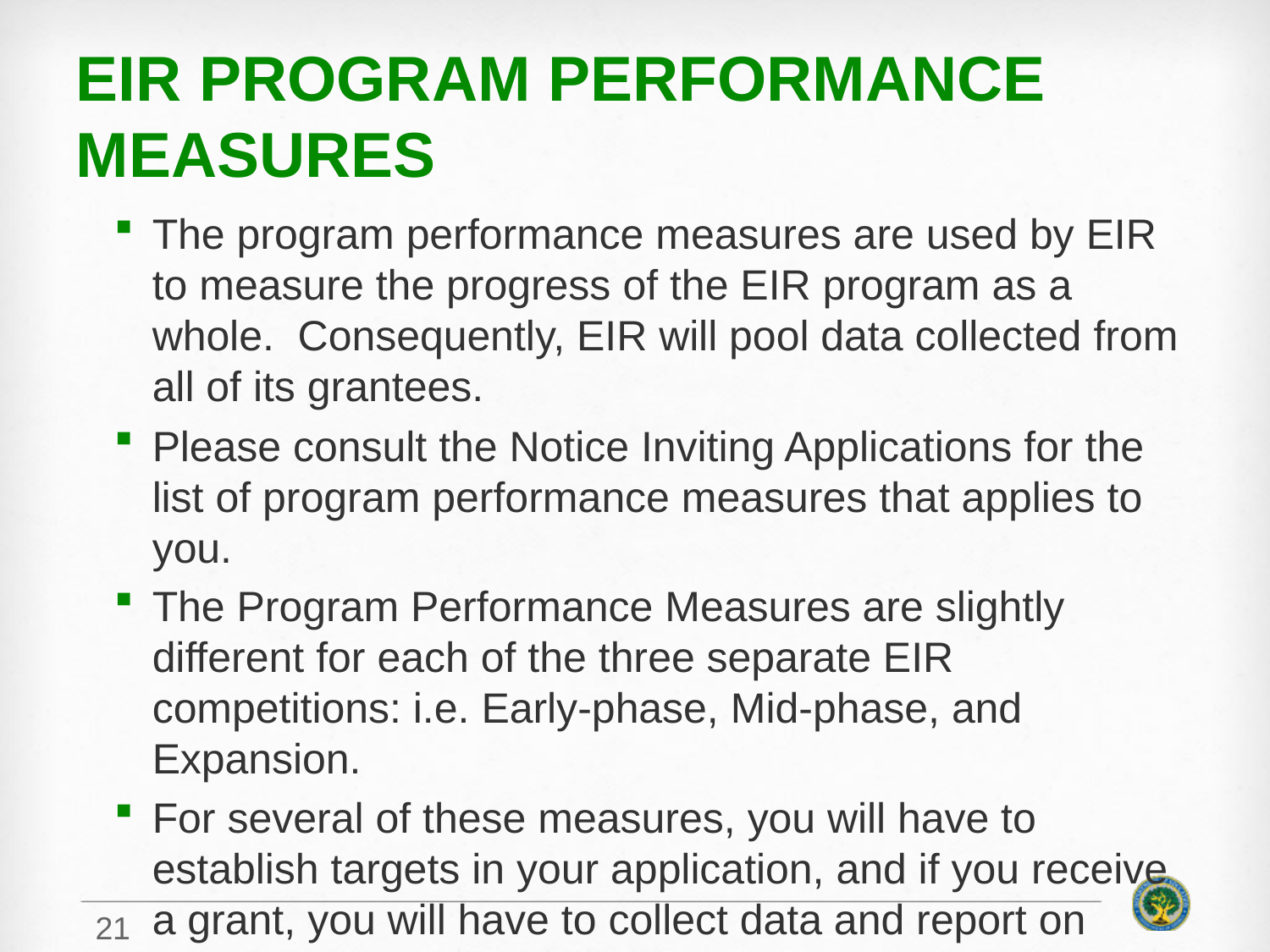

# EIR Program Performance Measures
The program performance measures are used by EIR to measure the progress of the EIR program as a whole.  Consequently, EIR will pool data collected from all of its grantees.
Please consult the Notice Inviting Applications for the list of program performance measures that applies to you.
The Program Performance Measures are slightly different for each of the three separate EIR competitions: i.e. Early-phase, Mid-phase, and Expansion.
For several of these measures, you will have to establish targets in your application, and if you receive a grant, you will have to collect data and report on these measures in your annual and final performance reports.

21